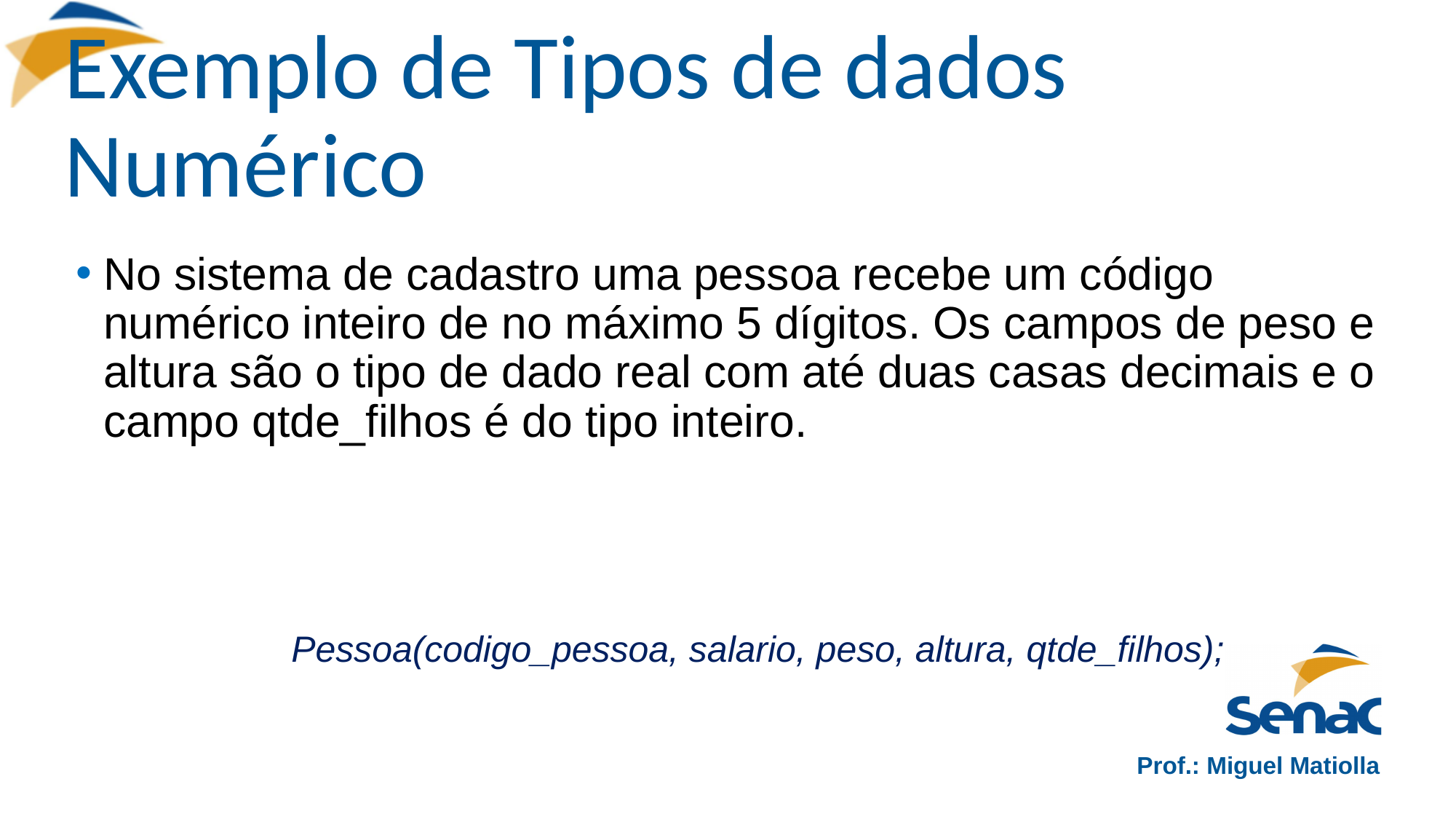

# Exemplo de Tipos de dados Numérico
No sistema de cadastro uma pessoa recebe um código numérico inteiro de no máximo 5 dígitos. Os campos de peso e altura são o tipo de dado real com até duas casas decimais e o campo qtde_filhos é do tipo inteiro.
Pessoa(codigo_pessoa, salario, peso, altura, qtde_filhos);